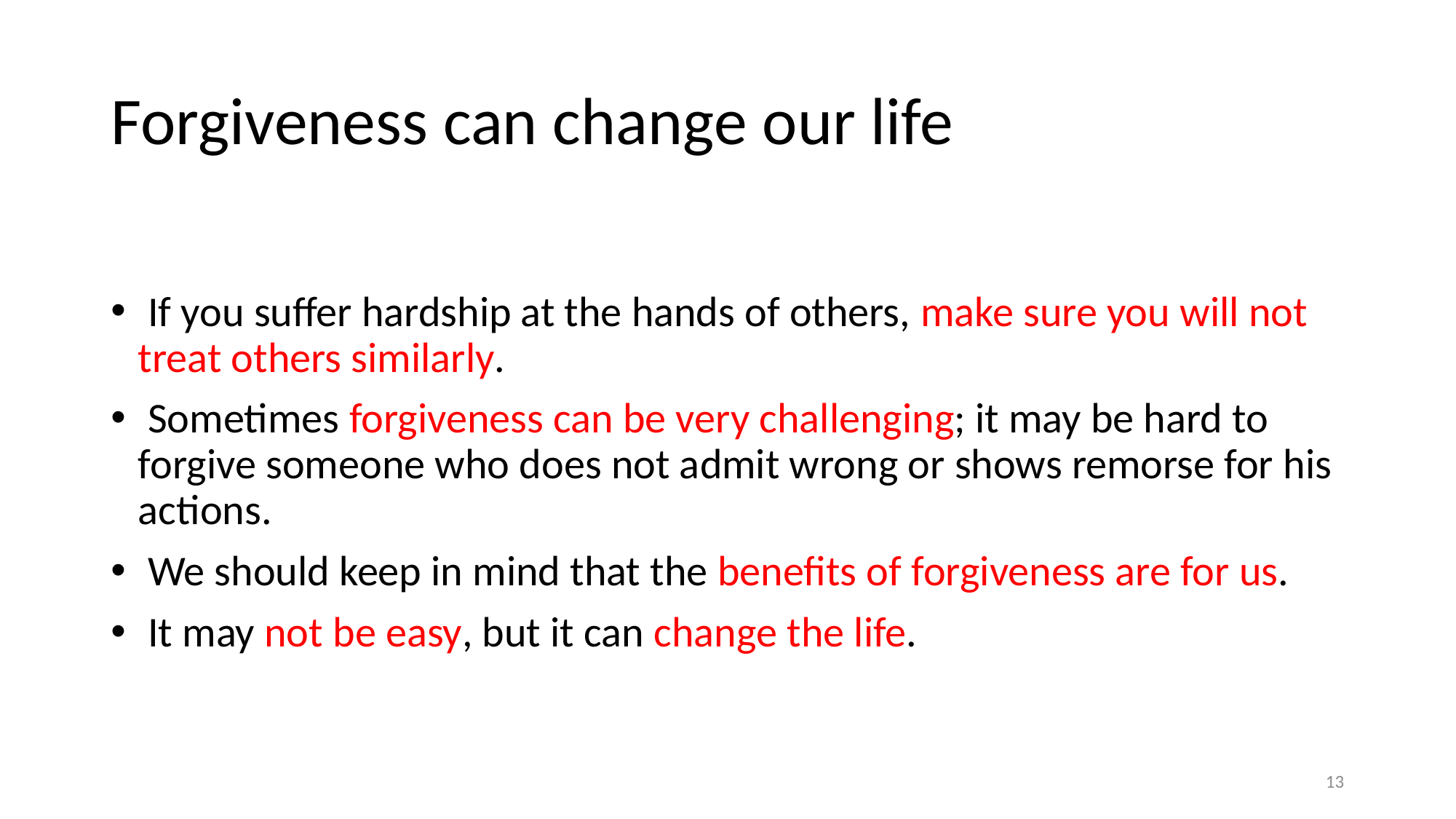

# Forgiveness can change our life

 If you suffer hardship at the hands of others, make sure you will not treat others similarly.
 Sometimes forgiveness can be very challenging; it may be hard to forgive someone who does not admit wrong or shows remorse for his actions.
 We should keep in mind that the benefits of forgiveness are for us.
 It may not be easy, but it can change the life.
13